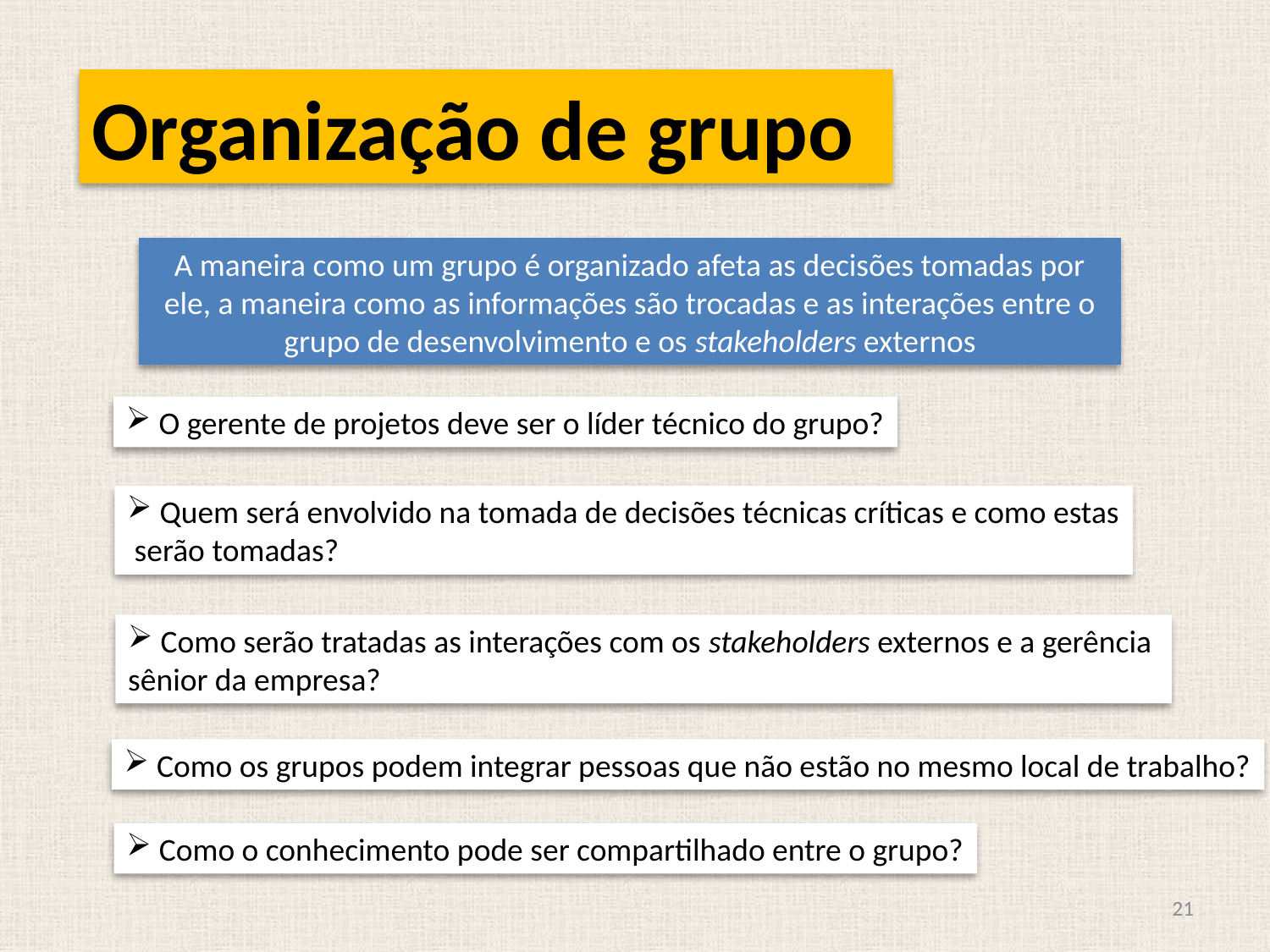

Organização de grupo
A maneira como um grupo é organizado afeta as decisões tomadas por ele, a maneira como as informações são trocadas e as interações entre o grupo de desenvolvimento e os stakeholders externos
 O gerente de projetos deve ser o líder técnico do grupo?
 Quem será envolvido na tomada de decisões técnicas críticas e como estas
 serão tomadas?
 Como serão tratadas as interações com os stakeholders externos e a gerência
sênior da empresa?
 Como os grupos podem integrar pessoas que não estão no mesmo local de trabalho?
 Como o conhecimento pode ser compartilhado entre o grupo?
21